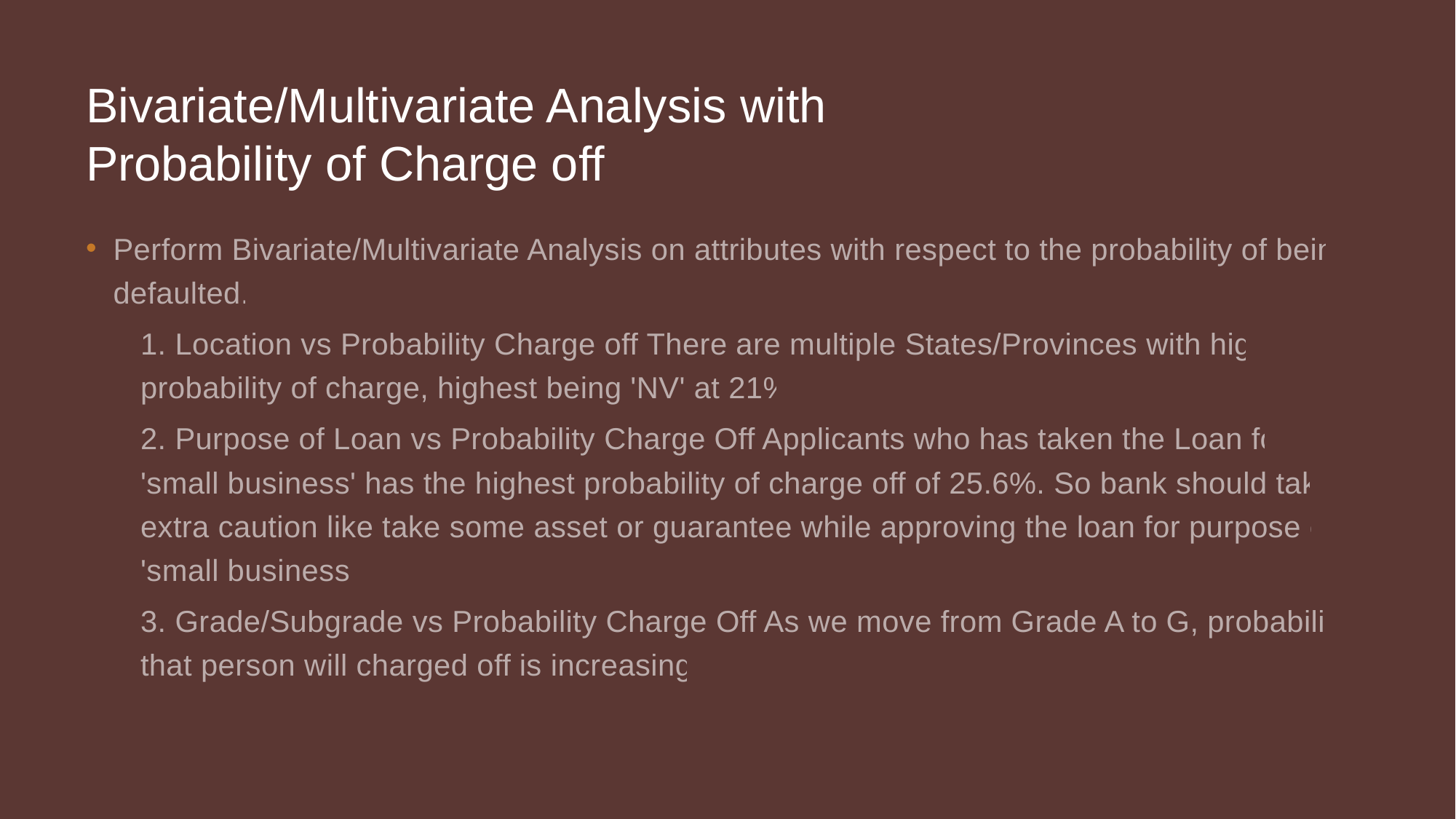

# Bivariate/Multivariate Analysis with Probability of Charge off
Perform Bivariate/Multivariate Analysis on attributes with respect to the probability of being defaulted.
1. Location vs Probability Charge off There are multiple States/Provinces with high probability of charge, highest being 'NV' at 21%
2. Purpose of Loan vs Probability Charge Off Applicants who has taken the Loan for 'small business' has the highest probability of charge off of 25.6%. So bank should take extra caution like take some asset or guarantee while approving the loan for purpose of 'small business’
3. Grade/Subgrade vs Probability Charge Off As we move from Grade A to G, probability that person will charged off is increasing.